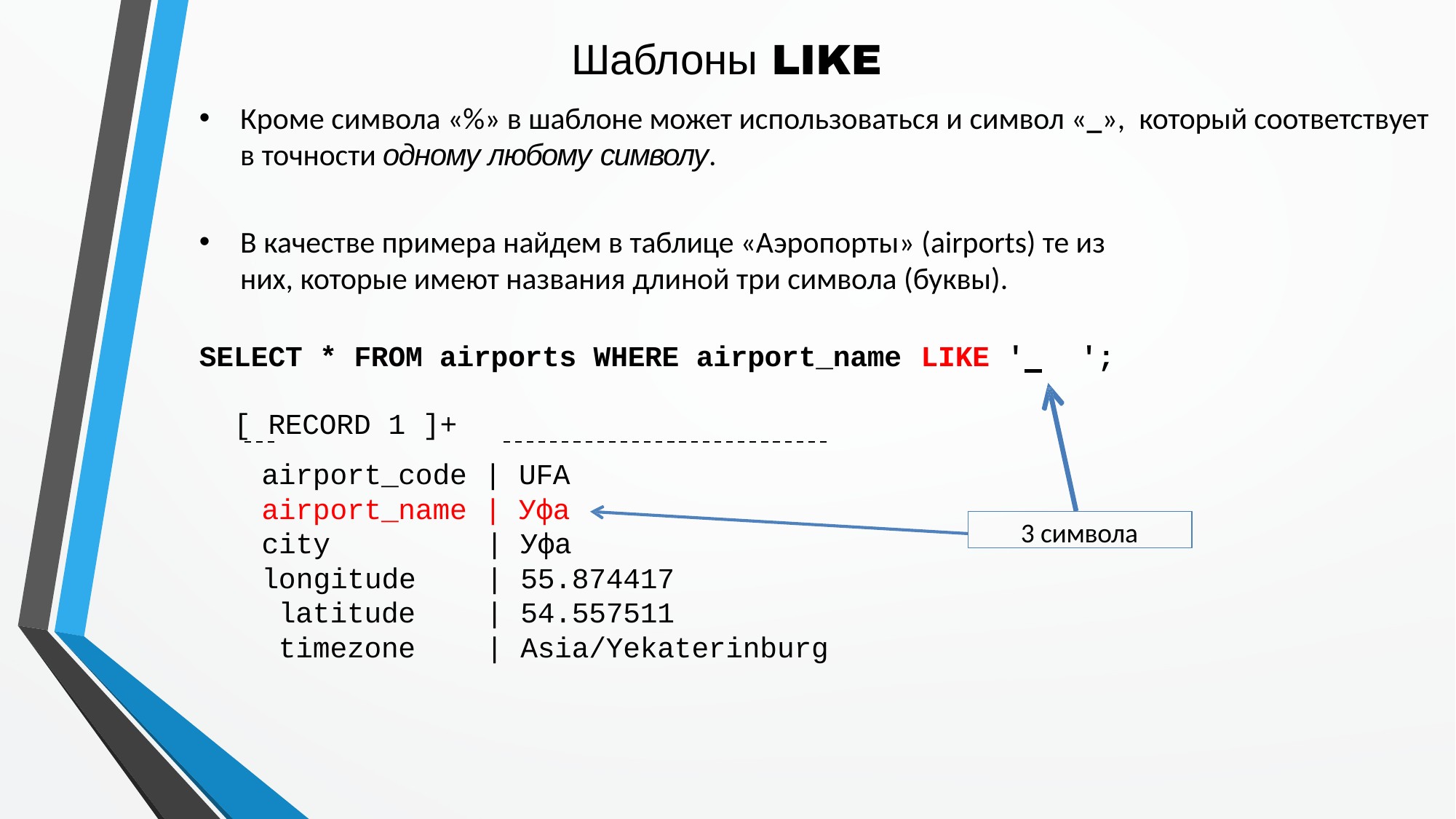

# Шаблоны LIKE
Кроме символа «%» в шаблоне может использоваться и символ «_»,  который соответствует в точности одному любому символу.

В качестве примера найдем в таблице «Аэропорты» (airports) те из
них, которые имеют названия длиной три символа (буквы).

SELECT * FROM airports WHERE airport_name LIKE ' 	';

  [ RECORD 1 ]+

airport_code | UFA
airport_name | Уфа

3 символа
city  longitude  latitude  timezone
| Уфа
| 55.874417
| 54.557511
| Asia/Yekaterinburg